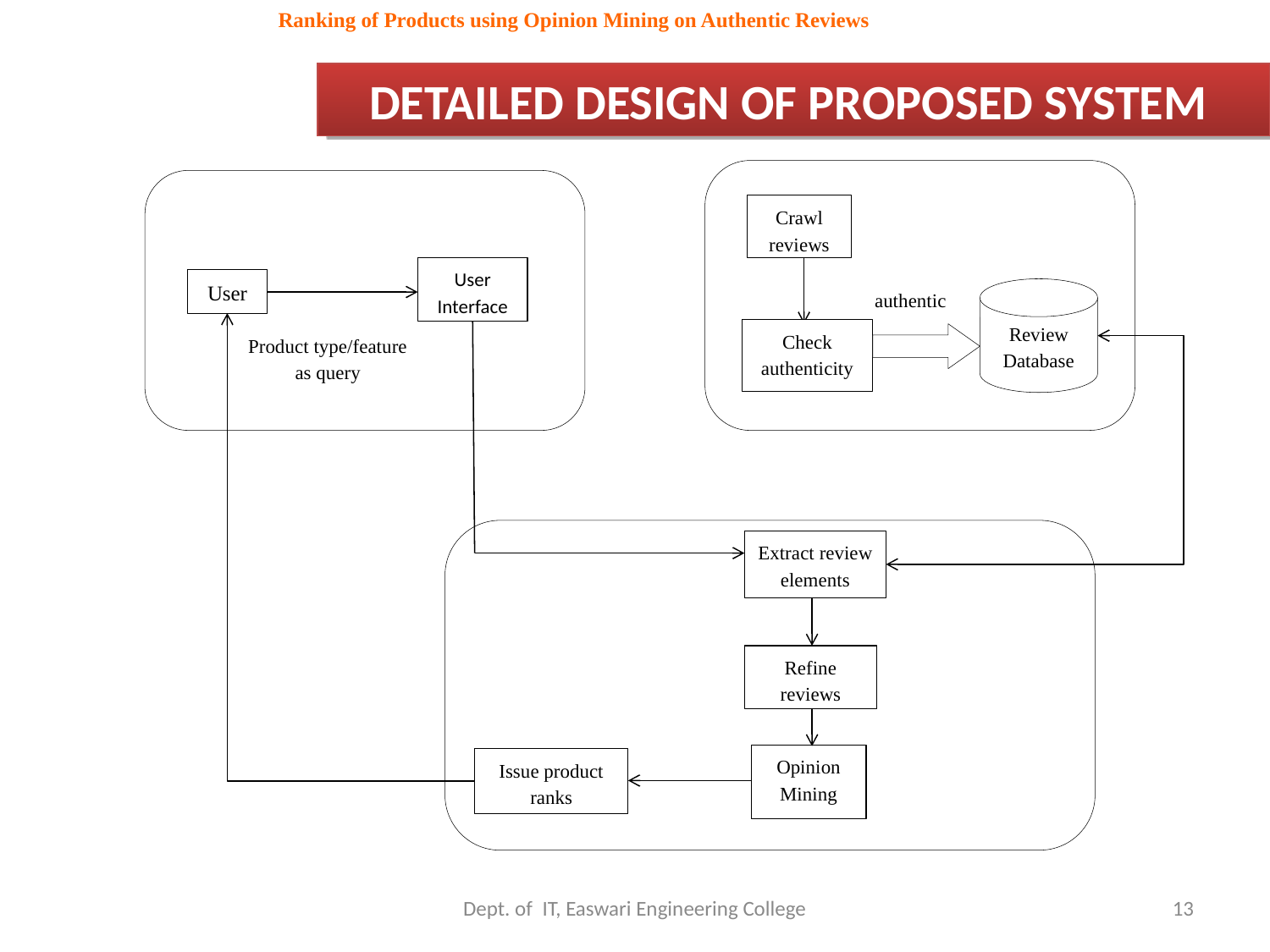

Ranking of Products using Opinion Mining on Authentic Reviews
DETAILED DESIGN OF PROPOSED SYSTEM

Crawl reviews
User Interface
User
authentic
Review Database
Check authenticity
Product type/feature as query

Extract review elements
Refine reviews
Opinion Mining
Issue product ranks
Dept. of  IT, Easwari Engineering College
13